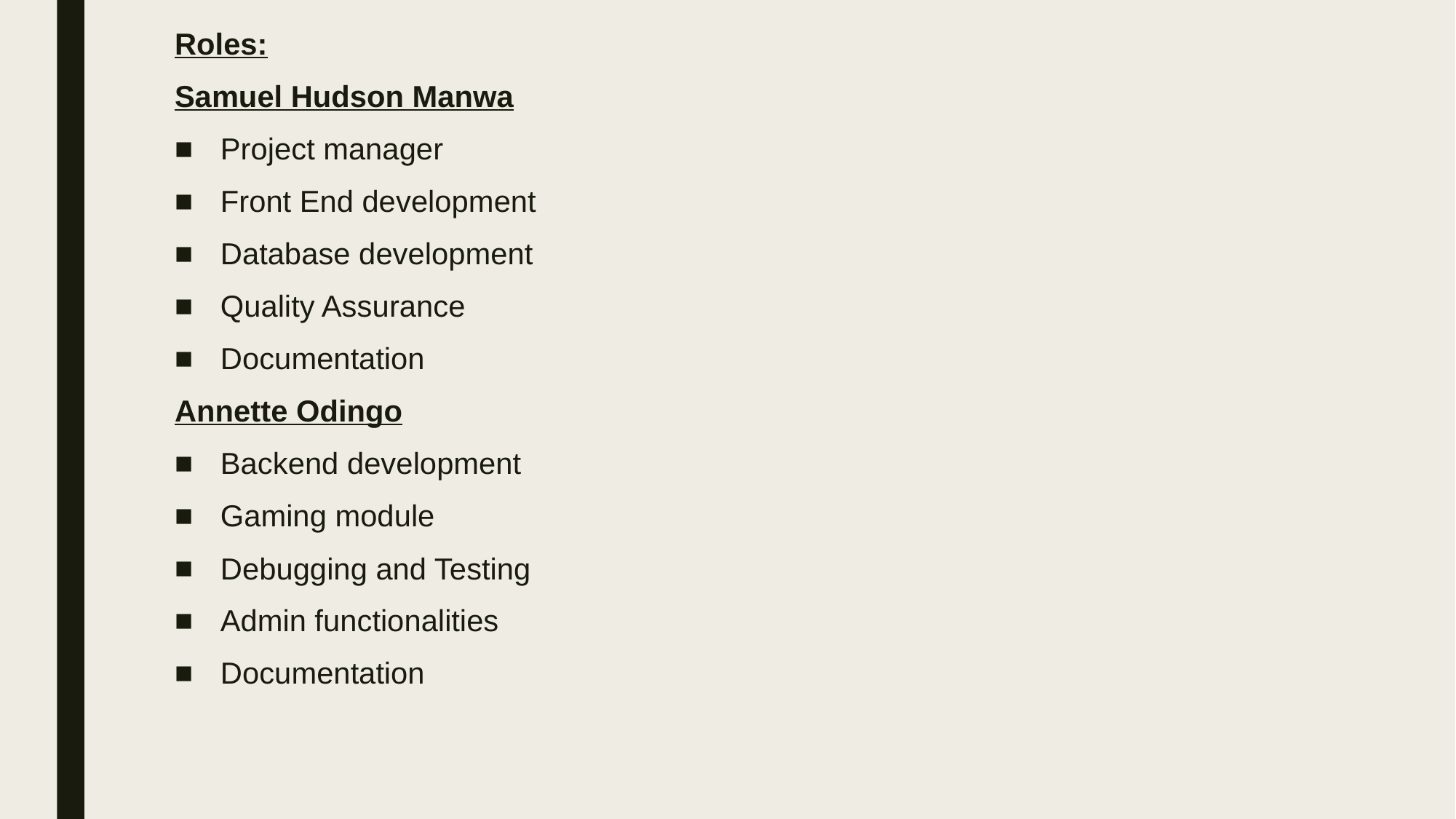

Roles:
Samuel Hudson Manwa
Project manager
Front End development
Database development
Quality Assurance
Documentation
Annette Odingo
Backend development
Gaming module
Debugging and Testing
Admin functionalities
Documentation